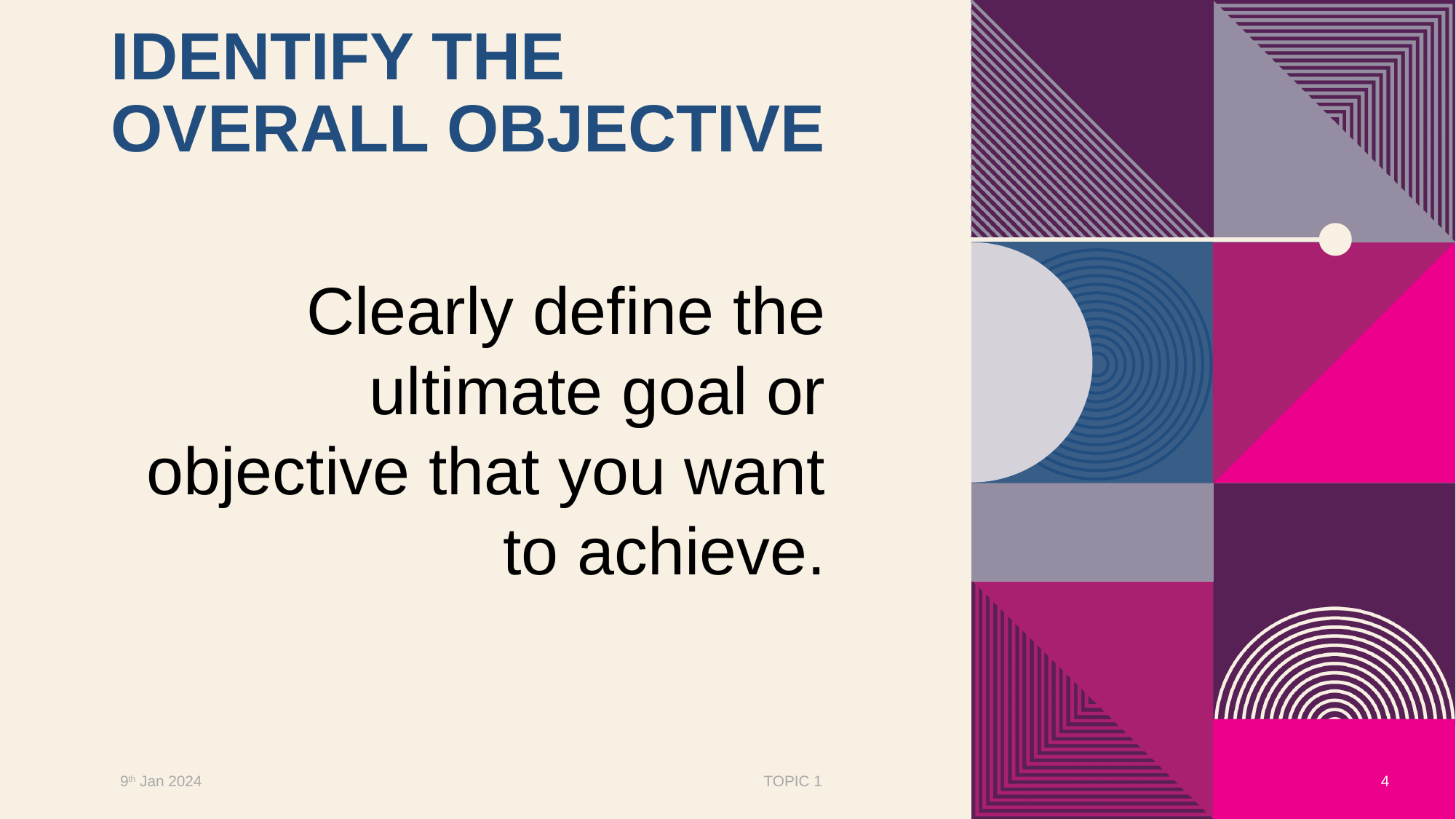

# Identify the overall objective
Clearly define the ultimate goal or objective that you want to achieve.
9th Jan 2024
TOPIC 1
4